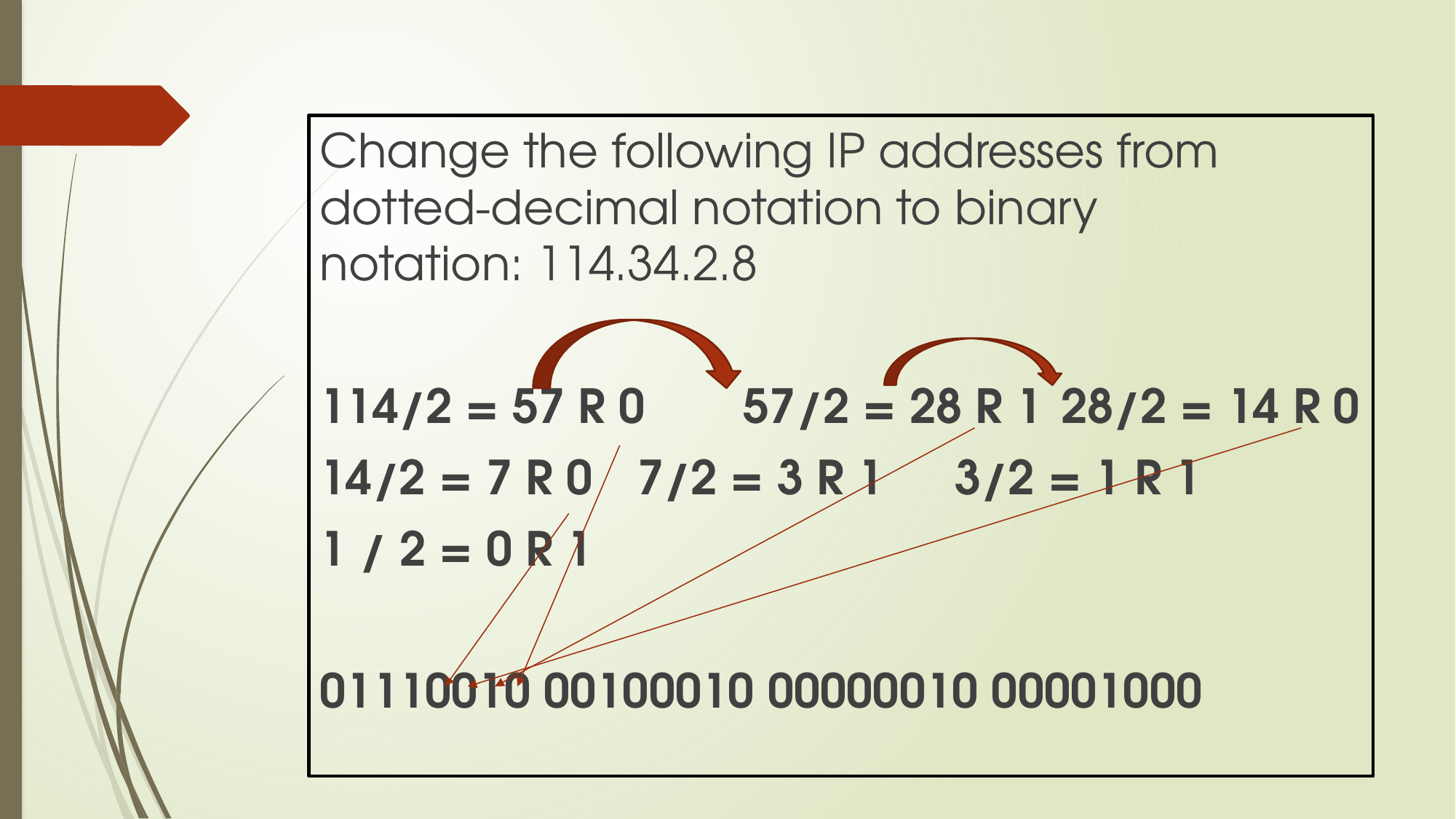

Change the following IP addresses from dotted-decimal notation to binary
notation: 114.34.2.8

114/2 = 57 R 0		57/2 = 28 R 1	28/2 = 14 R 0
14/2 = 7 R 0			7/2 = 3 R 1		3/2 = 1 R 1
1 / 2 = 0 R 1

01110010 00100010 00000010 00001000